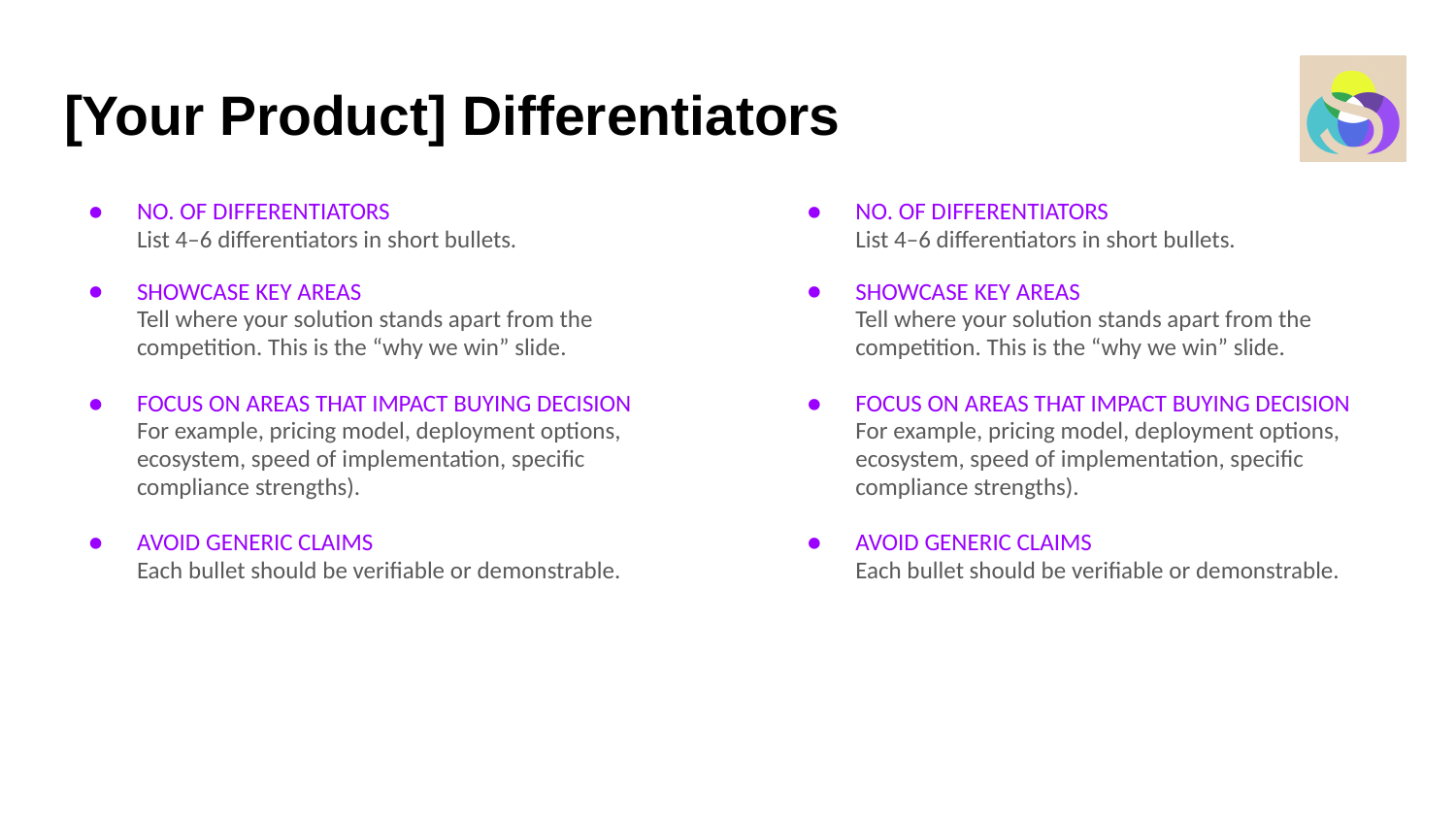

# [Your Product] Differentiators

NO. OF DIFFERENTIATORS
List 4–6 differentiators in short bullets.
SHOWCASE KEY AREAS
Tell where your solution stands apart from the competition. This is the “why we win” slide.
FOCUS ON AREAS THAT IMPACT BUYING DECISION
For example, pricing model, deployment options, ecosystem, speed of implementation, specific compliance strengths).
AVOID GENERIC CLAIMS
Each bullet should be verifiable or demonstrable.

NO. OF DIFFERENTIATORS
List 4–6 differentiators in short bullets.
SHOWCASE KEY AREAS
Tell where your solution stands apart from the competition. This is the “why we win” slide.
FOCUS ON AREAS THAT IMPACT BUYING DECISION
For example, pricing model, deployment options, ecosystem, speed of implementation, specific compliance strengths).
AVOID GENERIC CLAIMS
Each bullet should be verifiable or demonstrable.